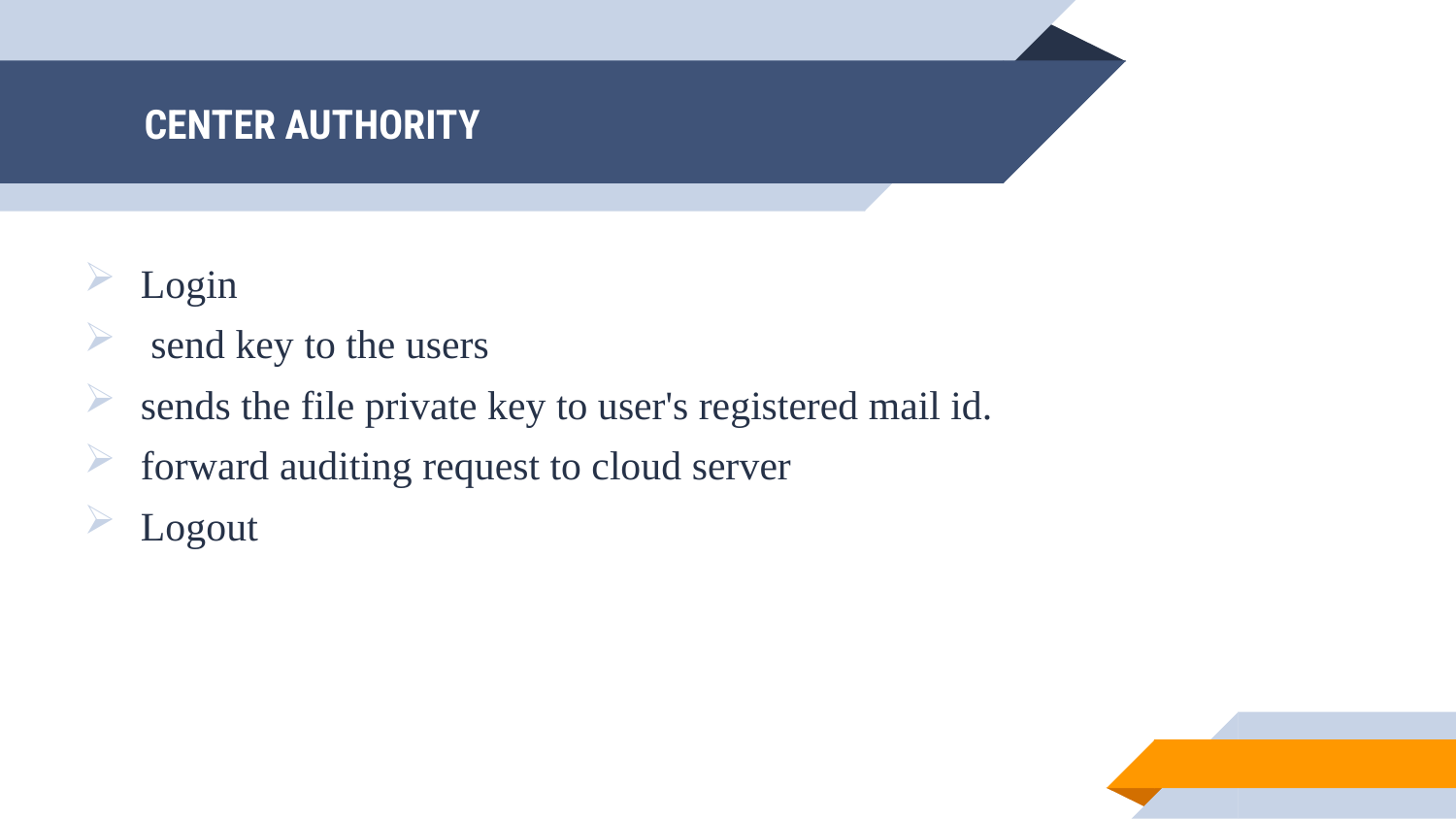

# CENTER AUTHORITY
Login
 send key to the users
sends the file private key to user's registered mail id.
forward auditing request to cloud server
Logout

14